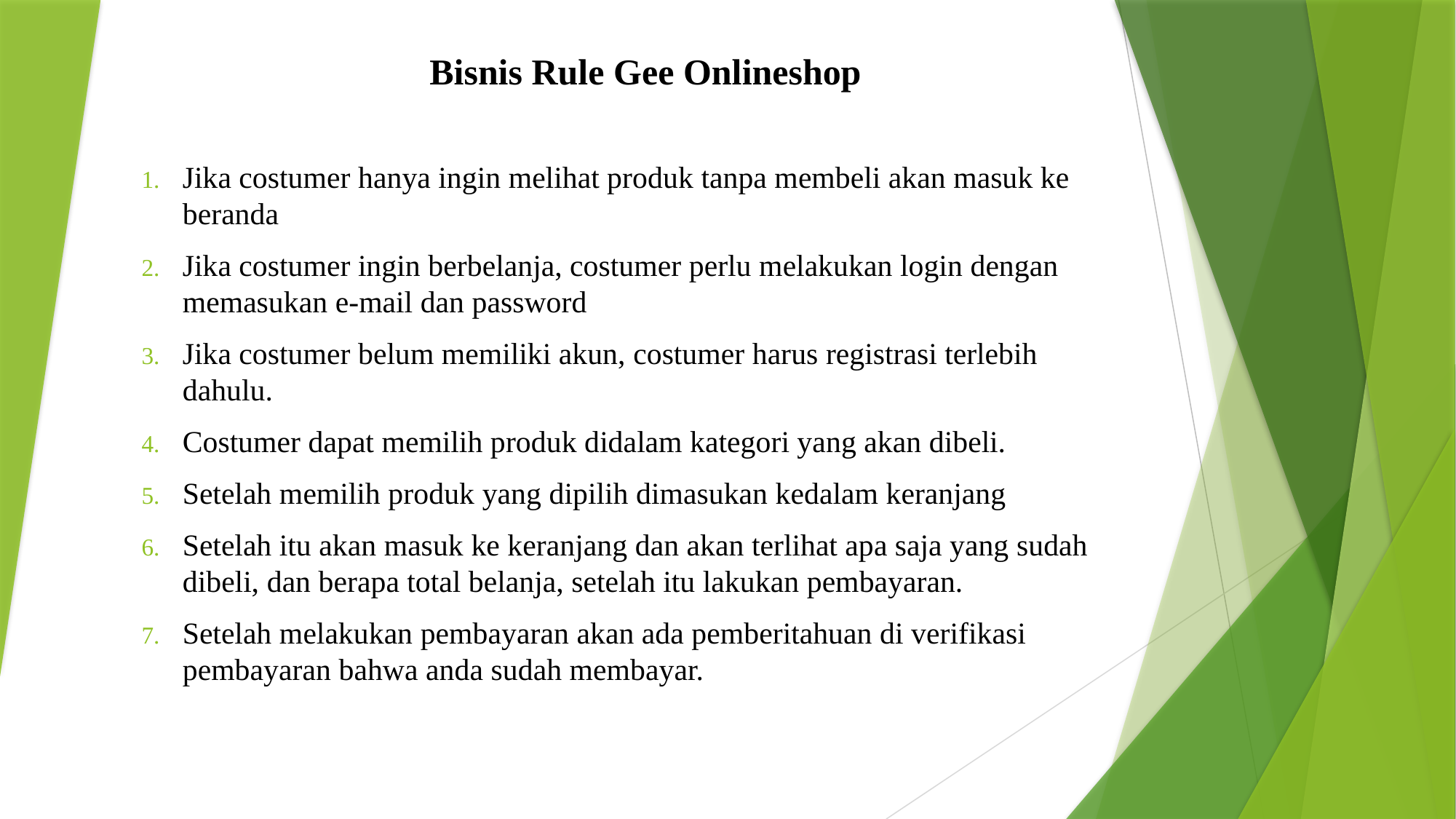

# Bisnis Rule Gee Onlineshop
Jika costumer hanya ingin melihat produk tanpa membeli akan masuk ke beranda
Jika costumer ingin berbelanja, costumer perlu melakukan login dengan memasukan e-mail dan password
Jika costumer belum memiliki akun, costumer harus registrasi terlebih dahulu.
Costumer dapat memilih produk didalam kategori yang akan dibeli.
Setelah memilih produk yang dipilih dimasukan kedalam keranjang
Setelah itu akan masuk ke keranjang dan akan terlihat apa saja yang sudah dibeli, dan berapa total belanja, setelah itu lakukan pembayaran.
Setelah melakukan pembayaran akan ada pemberitahuan di verifikasi pembayaran bahwa anda sudah membayar.